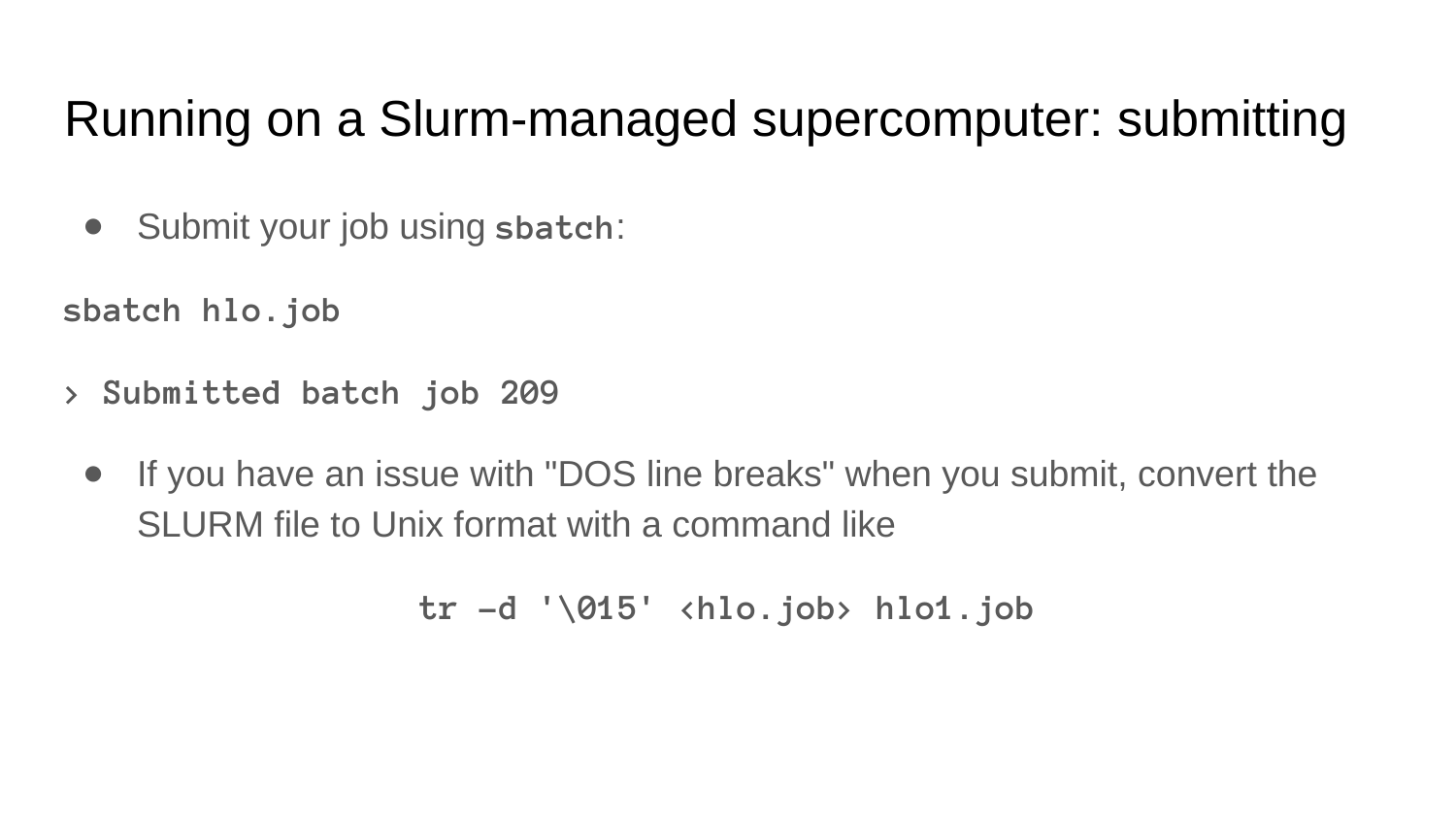

# Running on a Slurm-managed supercomputer: submitting
Submit your job using sbatch:
sbatch hlo.job
> Submitted batch job 209
If you have an issue with "DOS line breaks" when you submit, convert the SLURM file to Unix format with a command like
tr -d '\015' <hlo.job> hlo1.job